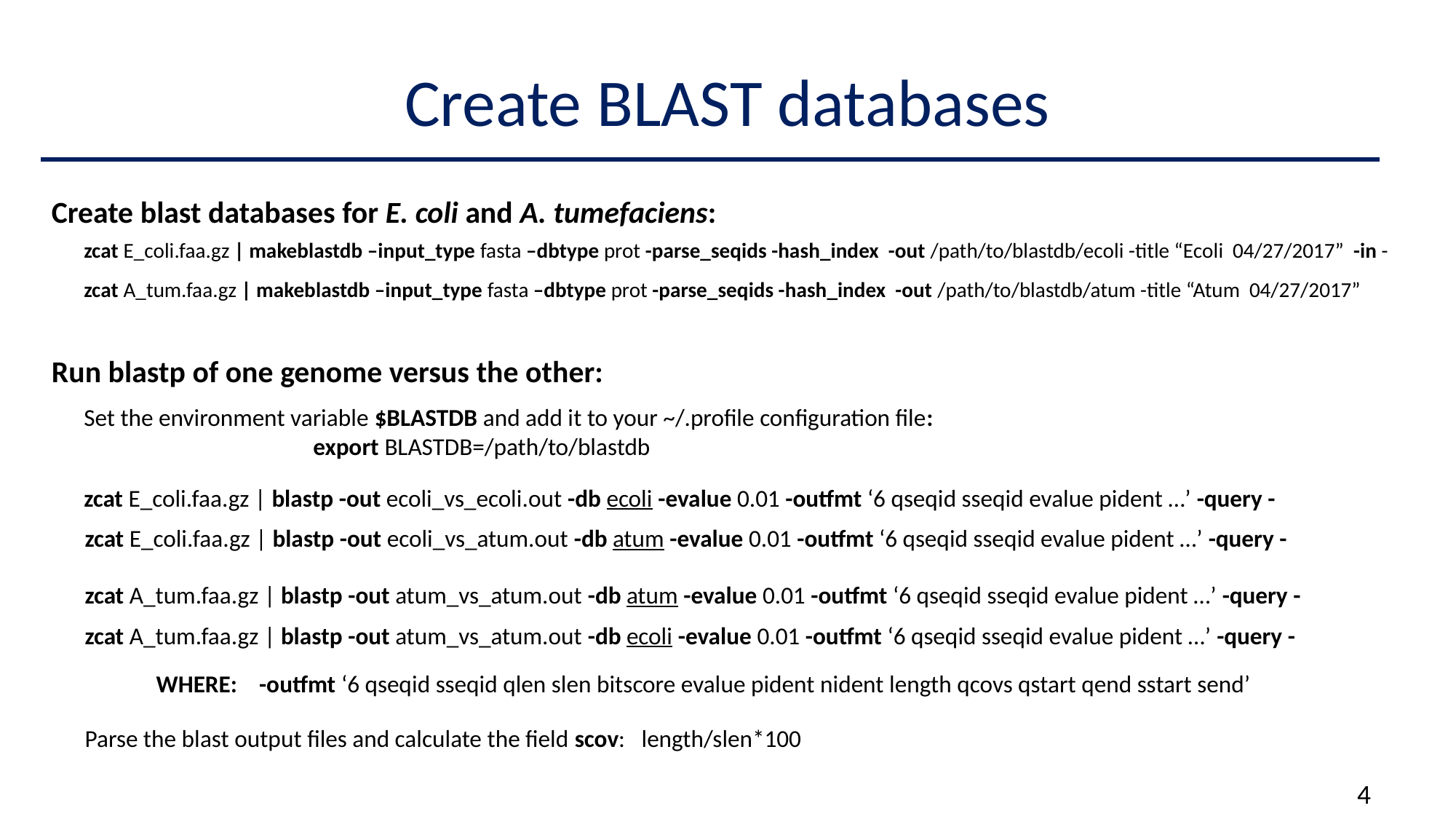

# Create BLAST databases
Create blast databases for E. coli and A. tumefaciens:
zcat E_coli.faa.gz | makeblastdb –input_type fasta –dbtype prot -parse_seqids -hash_index  -out /path/to/blastdb/ecoli -title “Ecoli  04/27/2017”  -in -
zcat A_tum.faa.gz | makeblastdb –input_type fasta –dbtype prot -parse_seqids -hash_index  -out /path/to/blastdb/atum -title “Atum  04/27/2017”
Run blastp of one genome versus the other:
Set the environment variable $BLASTDB and add it to your ~/.profile configuration file:
                                          export BLASTDB=/path/to/blastdb
zcat E_coli.faa.gz | blastp -out ecoli_vs_ecoli.out -db ecoli -evalue 0.01 -outfmt ‘6 qseqid sseqid evalue pident …’ -query -
zcat E_coli.faa.gz | blastp -out ecoli_vs_atum.out -db atum -evalue 0.01 -outfmt ‘6 qseqid sseqid evalue pident …’ -query -
zcat A_tum.faa.gz | blastp -out atum_vs_atum.out -db atum -evalue 0.01 -outfmt ‘6 qseqid sseqid evalue pident …’ -query -
zcat A_tum.faa.gz | blastp -out atum_vs_atum.out -db ecoli -evalue 0.01 -outfmt ‘6 qseqid sseqid evalue pident …’ -query -
WHERE:    -outfmt ‘6 qseqid sseqid qlen slen bitscore evalue pident nident length qcovs qstart qend sstart send’
Parse the blast output files and calculate the field scov:   length/slen*100
4